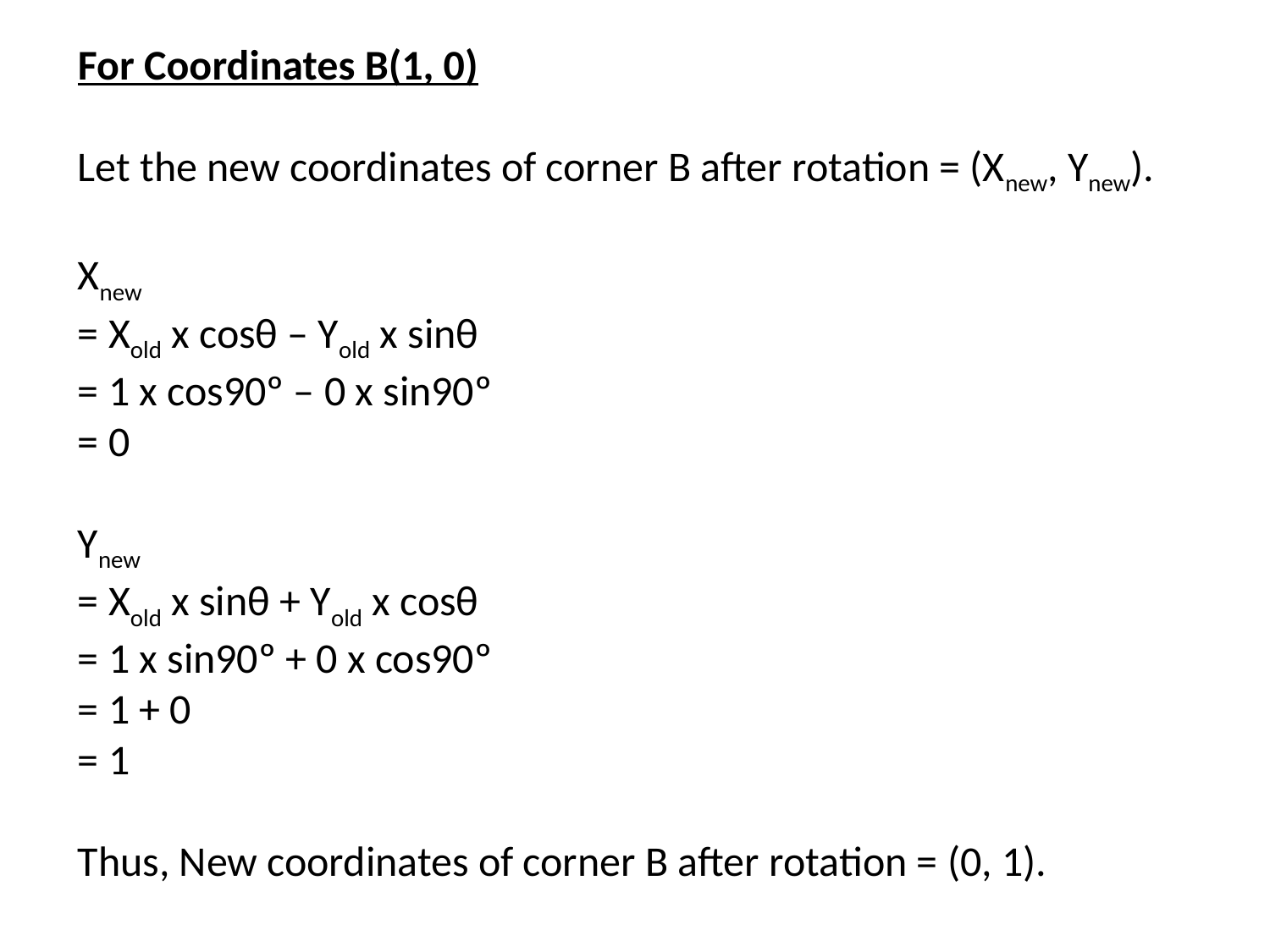

For Coordinates B(1, 0)

Let the new coordinates of corner B after rotation = (Xnew, Ynew).

Xnew
= Xold x cosθ – Yold x sinθ
= 1 x cos90º – 0 x sin90º
= 0

Ynew
= Xold x sinθ + Yold x cosθ
= 1 x sin90º + 0 x cos90º
= 1 + 0
= 1

Thus, New coordinates of corner B after rotation = (0, 1).